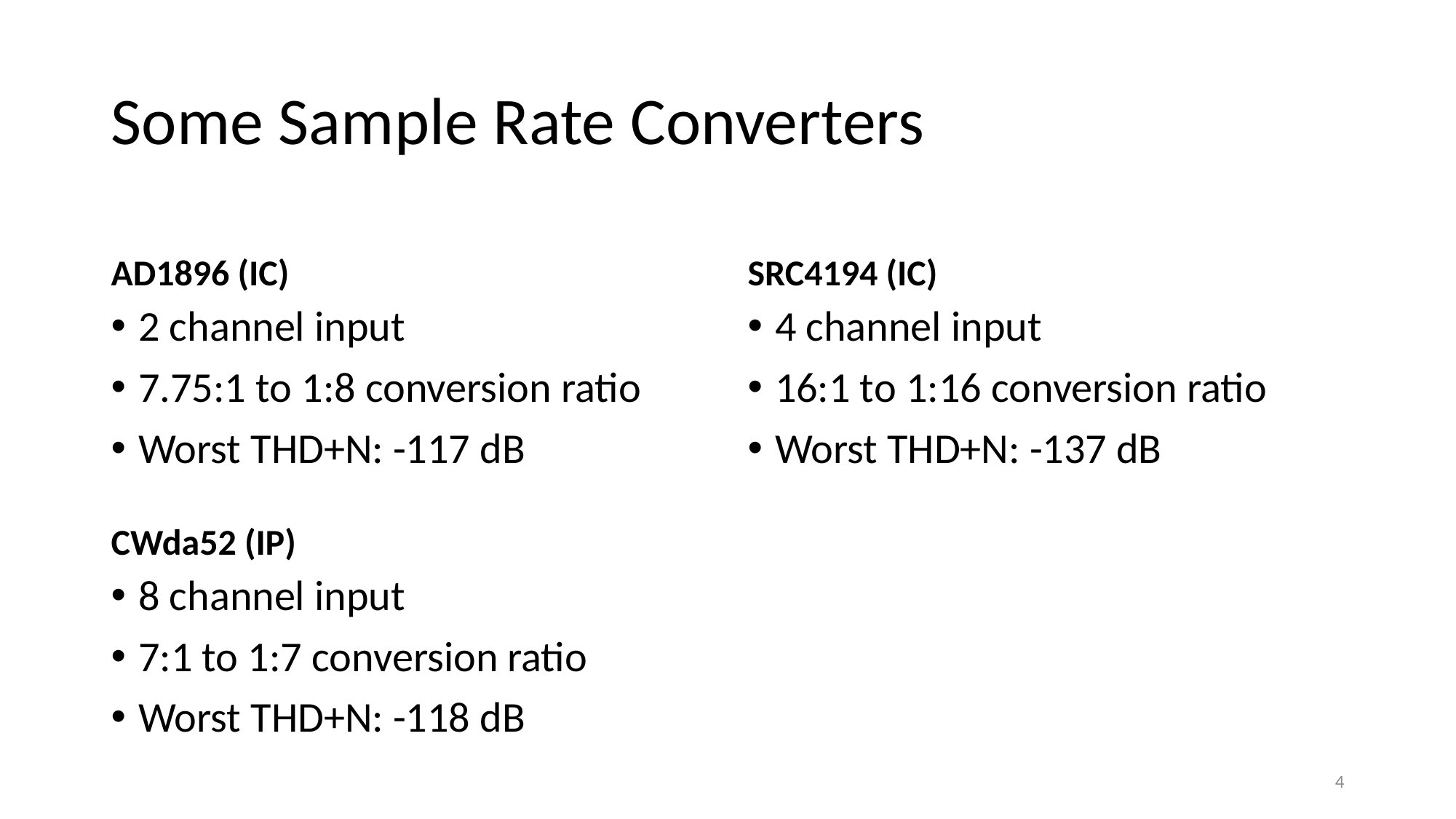

# Some Sample Rate Converters
AD1896 (IC)
SRC4194 (IC)
2 channel input
7.75:1 to 1:8 conversion ratio
Worst THD+N: -117 dB
4 channel input
16:1 to 1:16 conversion ratio
Worst THD+N: -137 dB
CWda52 (IP)
8 channel input
7:1 to 1:7 conversion ratio
Worst THD+N: -118 dB
4